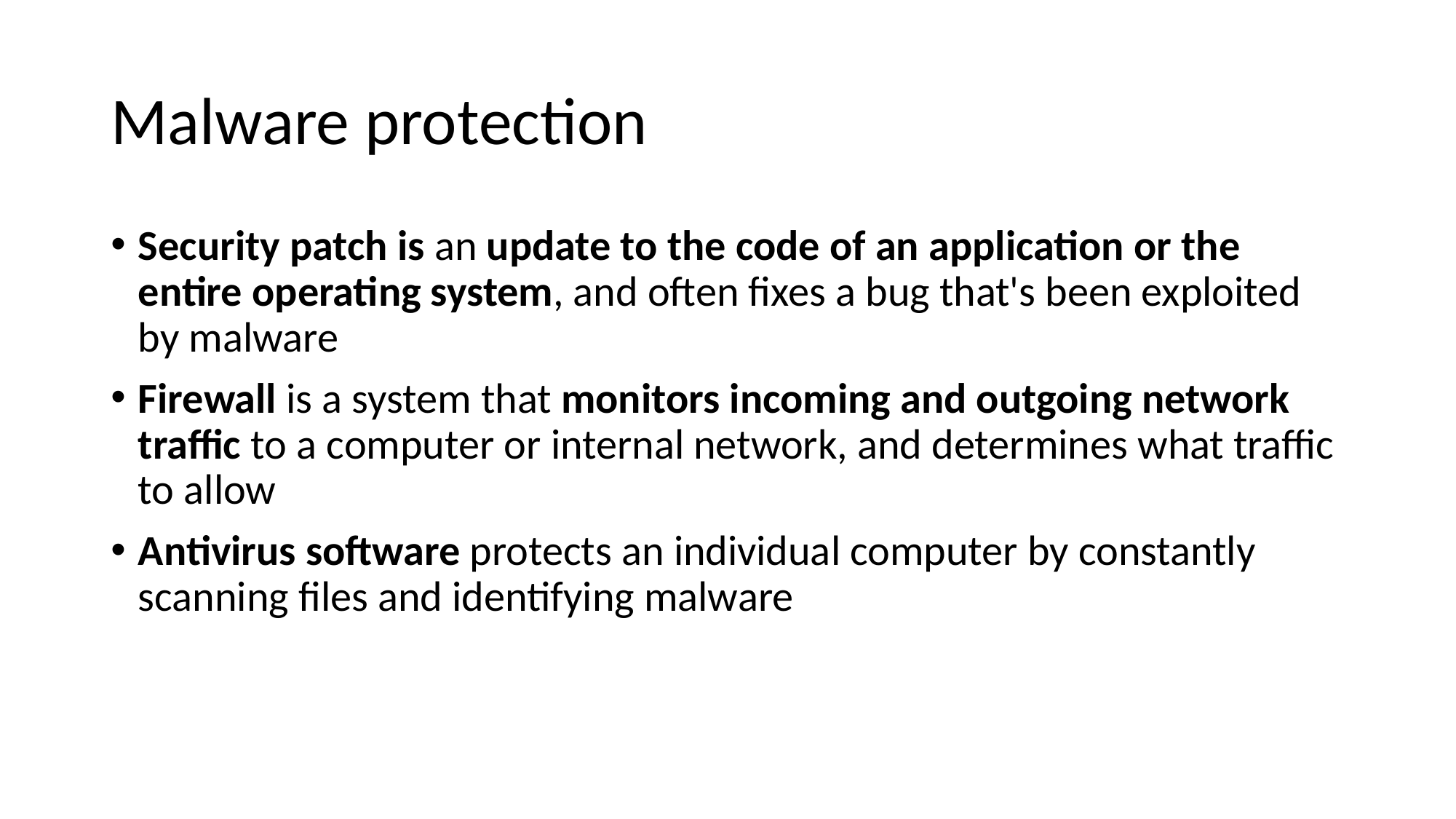

# Malware protection
Security patch is an update to the code of an application or the entire operating system, and often fixes a bug that's been exploited by malware
Firewall is a system that monitors incoming and outgoing network traffic to a computer or internal network, and determines what traffic to allow
Antivirus software protects an individual computer by constantly scanning files and identifying malware